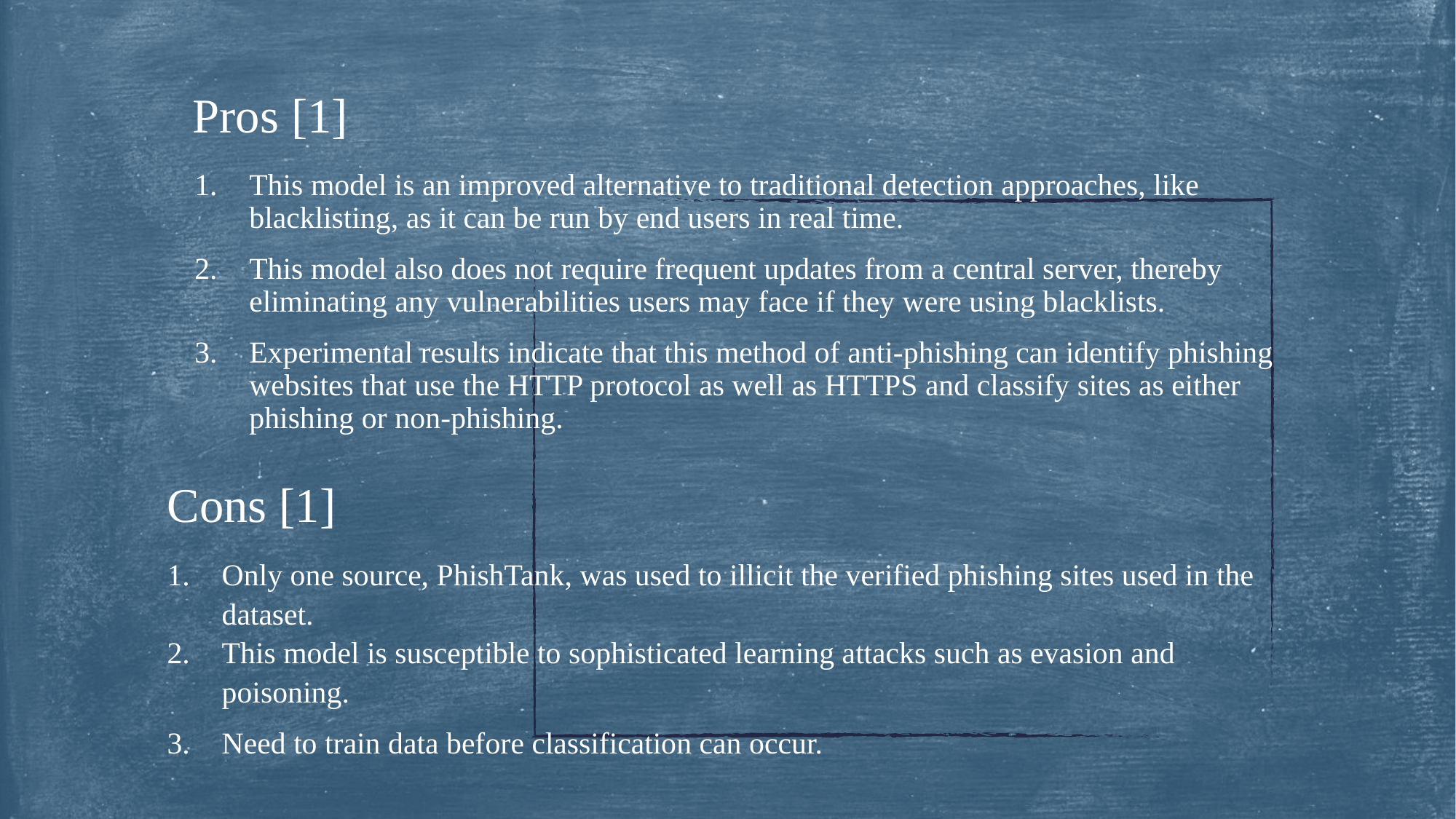

# Pros [1]
This model is an improved alternative to traditional detection approaches, like blacklisting, as it can be run by end users in real time.
This model also does not require frequent updates from a central server, thereby eliminating any vulnerabilities users may face if they were using blacklists.
Experimental results indicate that this method of anti-phishing can identify phishing websites that use the HTTP protocol as well as HTTPS and classify sites as either phishing or non-phishing.

Cons [1]
Only one source, PhishTank, was used to illicit the verified phishing sites used in the dataset.
This model is susceptible to sophisticated learning attacks such as evasion and poisoning.
Need to train data before classification can occur.